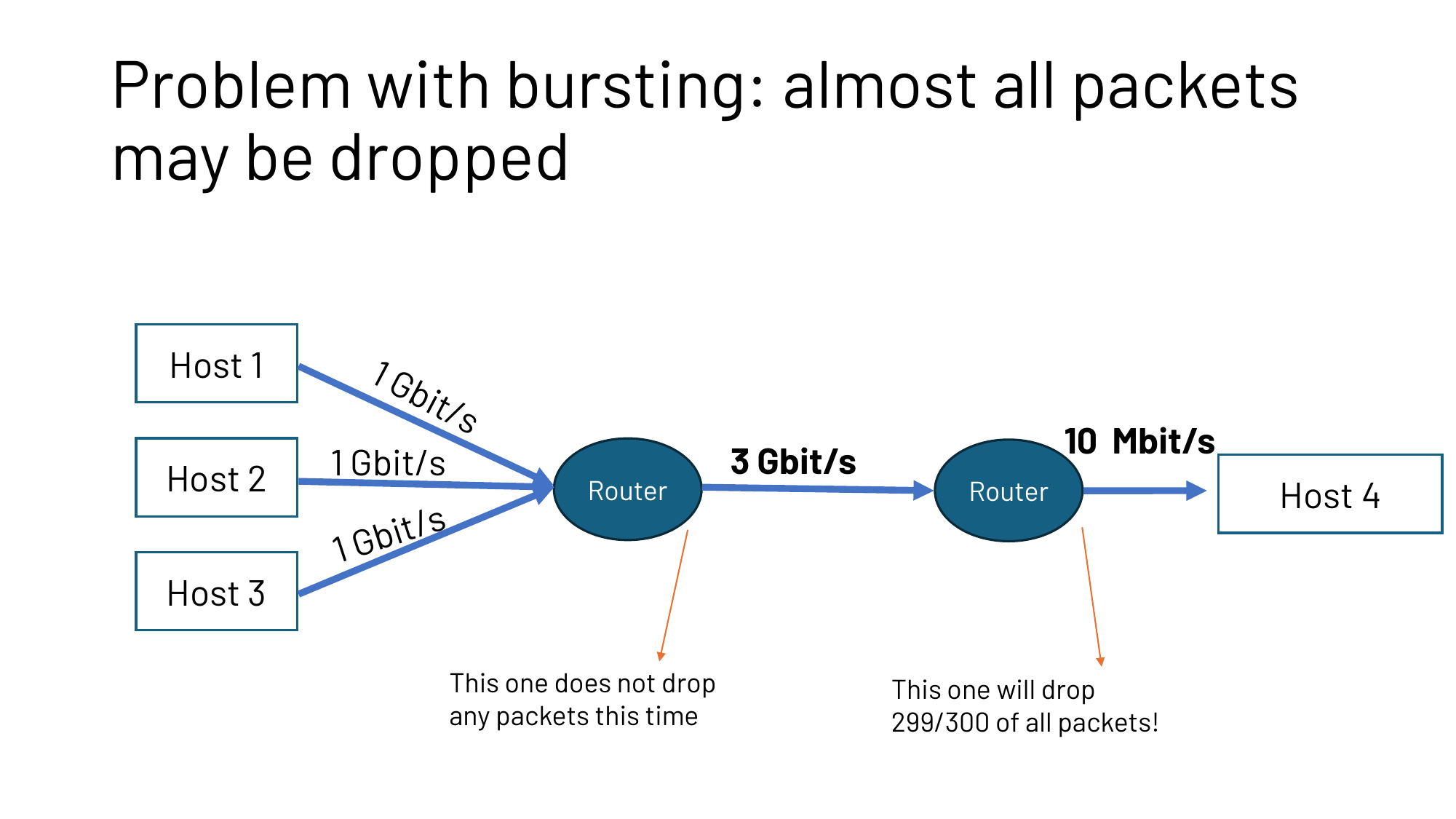

# Problem with bursting: almost all packets may be dropped
Host 1
1 Gbit/s
10  Mbit/s
3 Gbit/s
1 Gbit/s
Host 2
Router
Router
Host 4
1 Gbit/s
Host 3
This one does not drop any packets this time
This one will drop 299/300 of all packets!